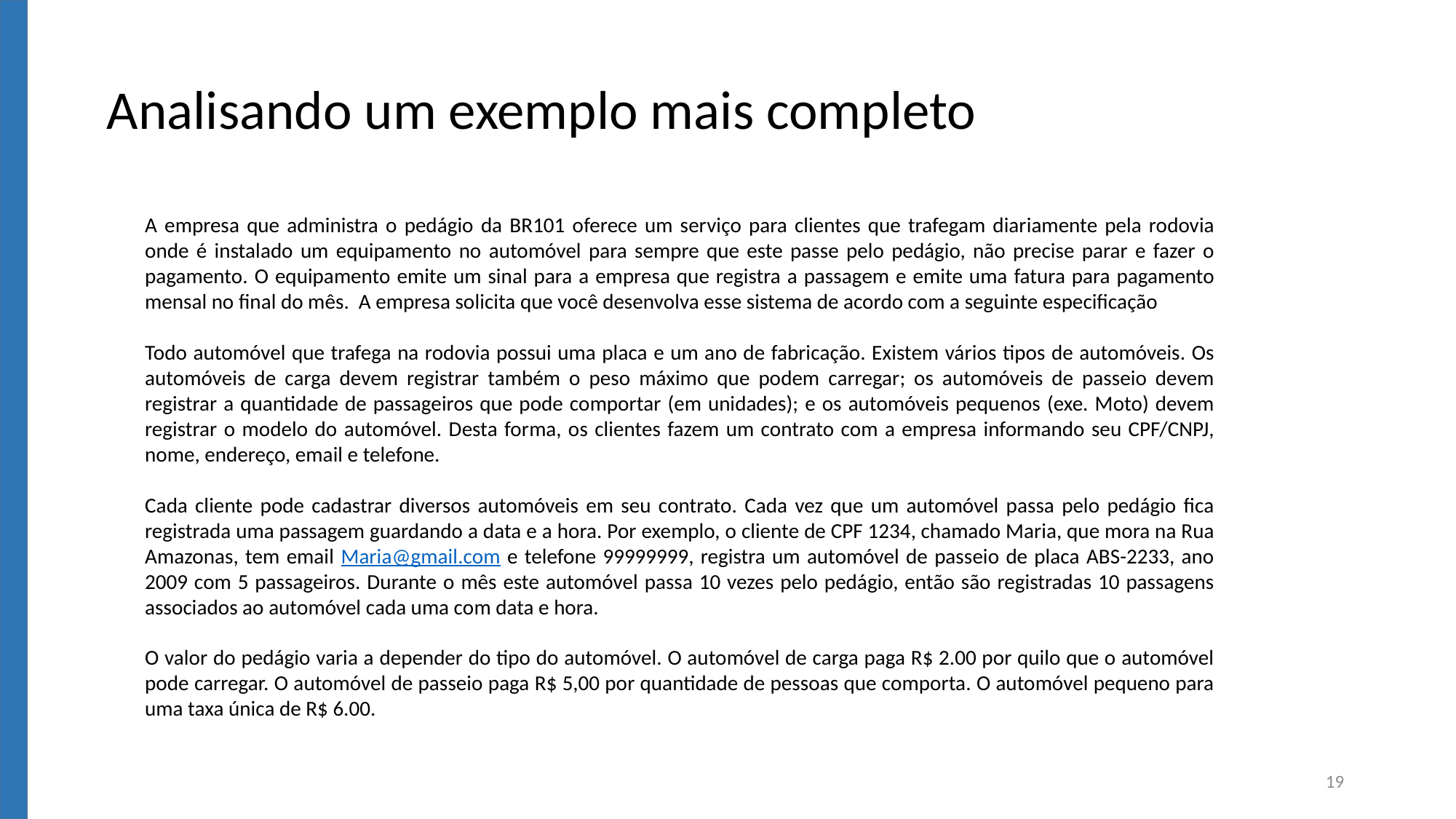

Analisando um exemplo mais completo

A empresa que administra o pedágio da BR101 oferece um serviço para clientes que trafegam diariamente pela rodovia onde é instalado um equipamento no automóvel para sempre que este passe pelo pedágio, não precise parar e fazer o pagamento. O equipamento emite um sinal para a empresa que registra a passagem e emite uma fatura para pagamento mensal no final do mês.  A empresa solicita que você desenvolva esse sistema de acordo com a seguinte especificação

Todo automóvel que trafega na rodovia possui uma placa e um ano de fabricação. Existem vários tipos de automóveis. Os automóveis de carga devem registrar também o peso máximo que podem carregar; os automóveis de passeio devem registrar a quantidade de passageiros que pode comportar (em unidades); e os automóveis pequenos (exe. Moto) devem registrar o modelo do automóvel. Desta forma, os clientes fazem um contrato com a empresa informando seu CPF/CNPJ, nome, endereço, email e telefone.

Cada cliente pode cadastrar diversos automóveis em seu contrato. Cada vez que um automóvel passa pelo pedágio fica registrada uma passagem guardando a data e a hora. Por exemplo, o cliente de CPF 1234, chamado Maria, que mora na Rua Amazonas, tem email Maria@gmail.com e telefone 99999999, registra um automóvel de passeio de placa ABS-2233, ano 2009 com 5 passageiros. Durante o mês este automóvel passa 10 vezes pelo pedágio, então são registradas 10 passagens associados ao automóvel cada uma com data e hora.

O valor do pedágio varia a depender do tipo do automóvel. O automóvel de carga paga R$ 2.00 por quilo que o automóvel pode carregar. O automóvel de passeio paga R$ 5,00 por quantidade de pessoas que comporta. O automóvel pequeno para uma taxa única de R$ 6.00.
19